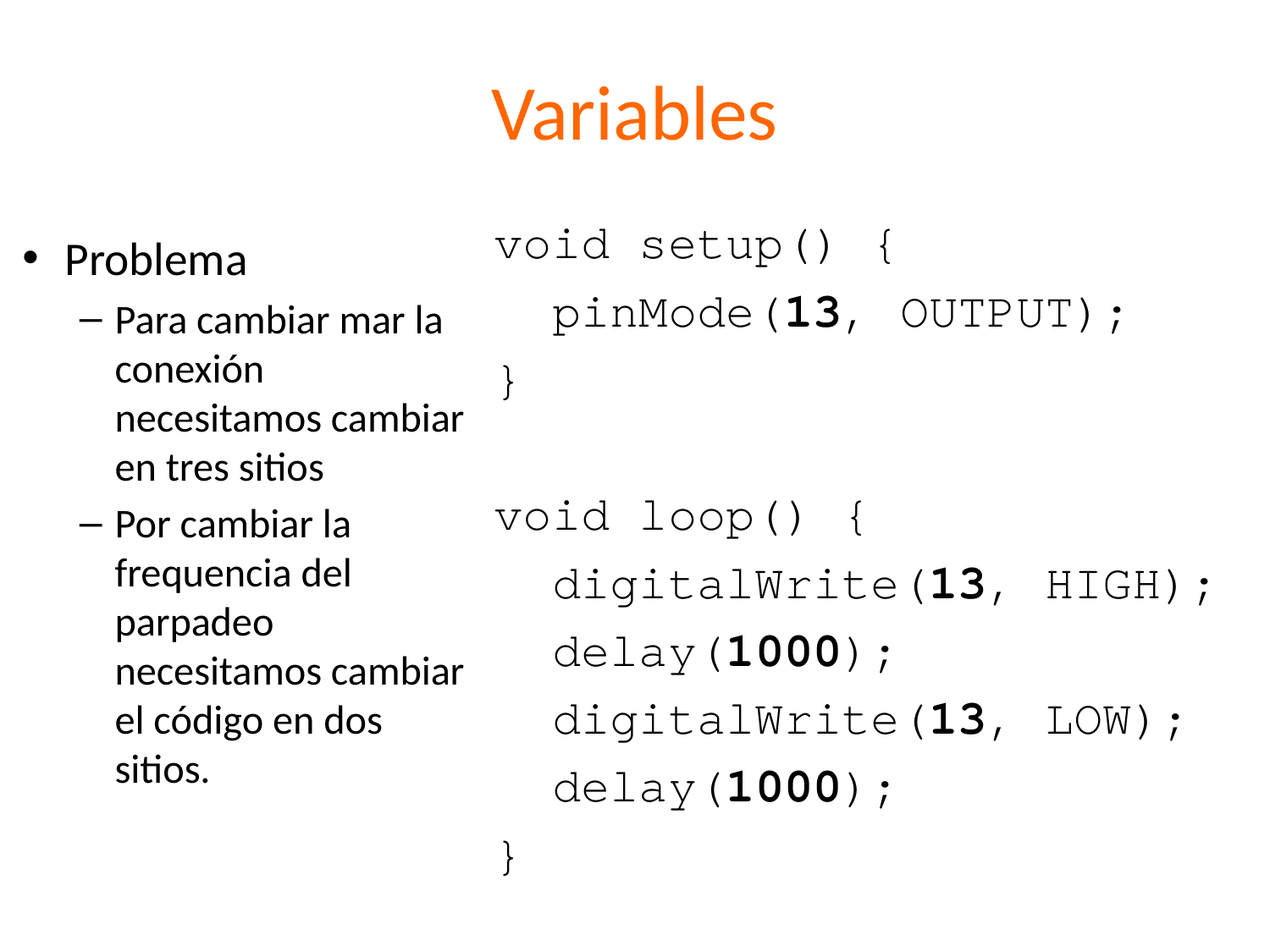

# Variables
void setup() {
  pinMode(13, OUTPUT);
}

void loop() {
  digitalWrite(13, HIGH);
  delay(1000);
  digitalWrite(13, LOW);
  delay(1000);
}

Problema
Para cambiar mar la conexión necesitamos cambiar en tres sitios
Por cambiar la frequencia del parpadeo necesitamos cambiar el código en dos sitios.